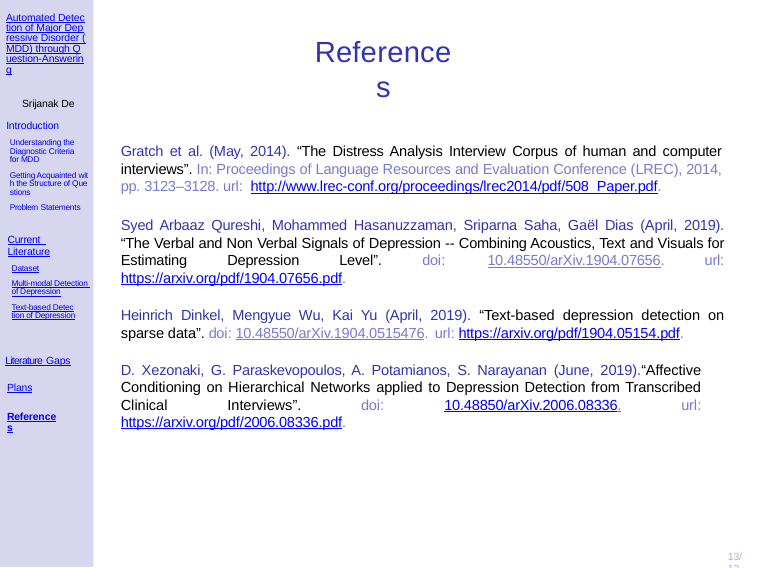

Automated Detection of Major Depressive Disorder (MDD) through Question-Answering
# References
Srijanak De
Introduction
Understanding the Diagnostic Criteria for MDD
Getting Acquainted with the Structure of Questions
Problem Statements
Gratch et al. (May, 2014). “The Distress Analysis Interview Corpus of human and computer interviews”. In: Proceedings of Language Resources and Evaluation Conference (LREC), 2014, pp. 3123–3128. url:  http://www.lrec-conf.org/proceedings/lrec2014/pdf/508_Paper.pdf.

Syed Arbaaz Qureshi, Mohammed Hasanuzzaman, Sriparna Saha, Gaël Dias (April, 2019). “The Verbal and Non Verbal Signals of Depression -- Combining Acoustics, Text and Visuals for Estimating Depression Level”. doi: 10.48550/arXiv.1904.07656. url: https://arxiv.org/pdf/1904.07656.pdf.

Heinrich Dinkel, Mengyue Wu, Kai Yu (April, 2019). “Text-based depression detection on sparse data”. doi: 10.48550/arXiv.1904.0515476. url: https://arxiv.org/pdf/1904.05154.pdf.

D. Xezonaki, G. Paraskevopoulos, A. Potamianos, S. Narayanan (June, 2019).“Affective Conditioning on Hierarchical Networks applied to Depression Detection from Transcribed Clinical Interviews”. doi: 10.48850/arXiv.2006.08336. url: https://arxiv.org/pdf/2006.08336.pdf.
Current  Literature
Dataset
Multi-modal Detection of Depression
Text-based Detection of Depression
Literature Gaps
Plans
References
13/13